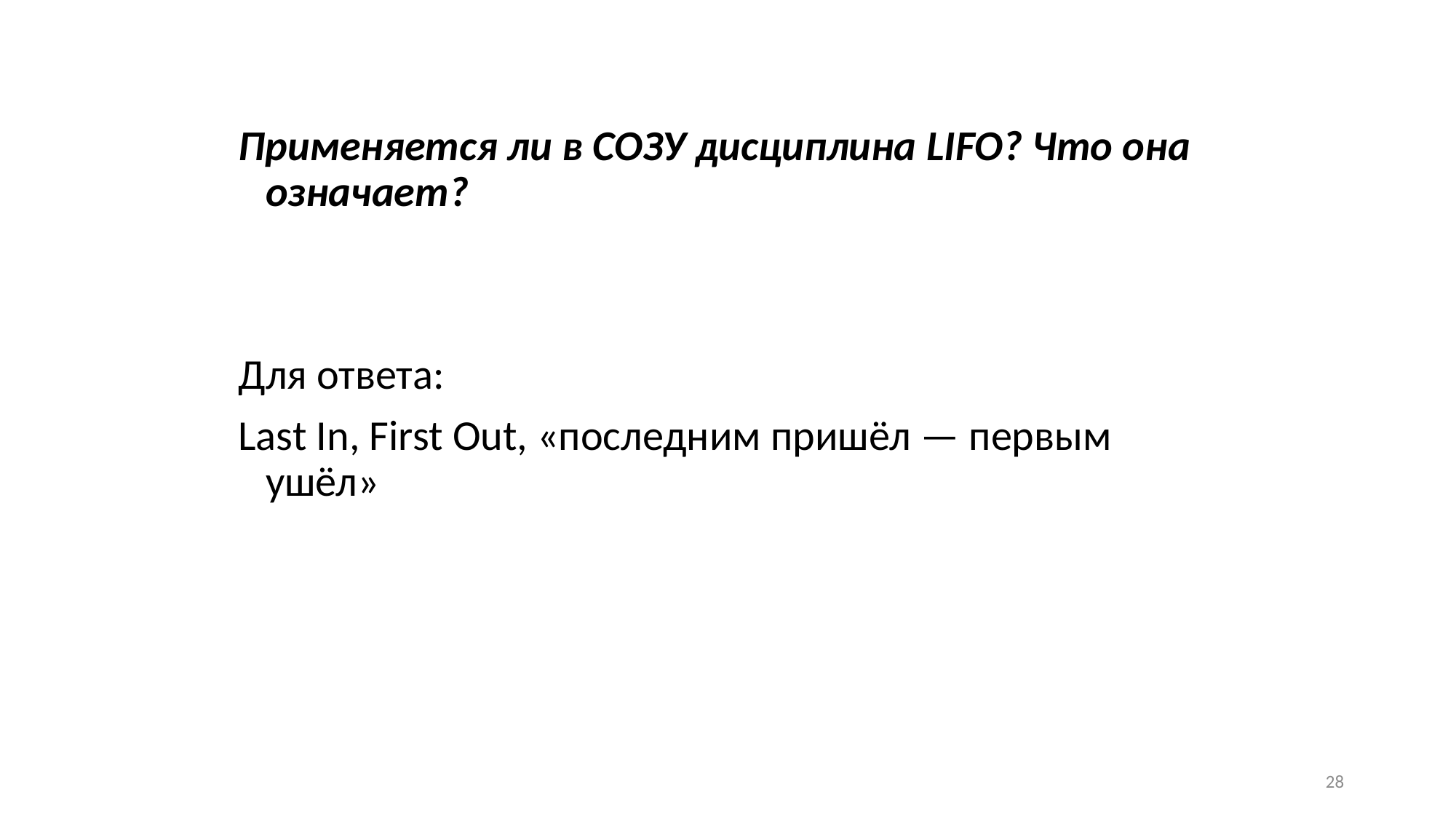

Применяется ли в СОЗУ дисциплина LIFO? Что она означает?

Для ответа:
Last In, First Out, «последним пришёл — первым ушёл»
28